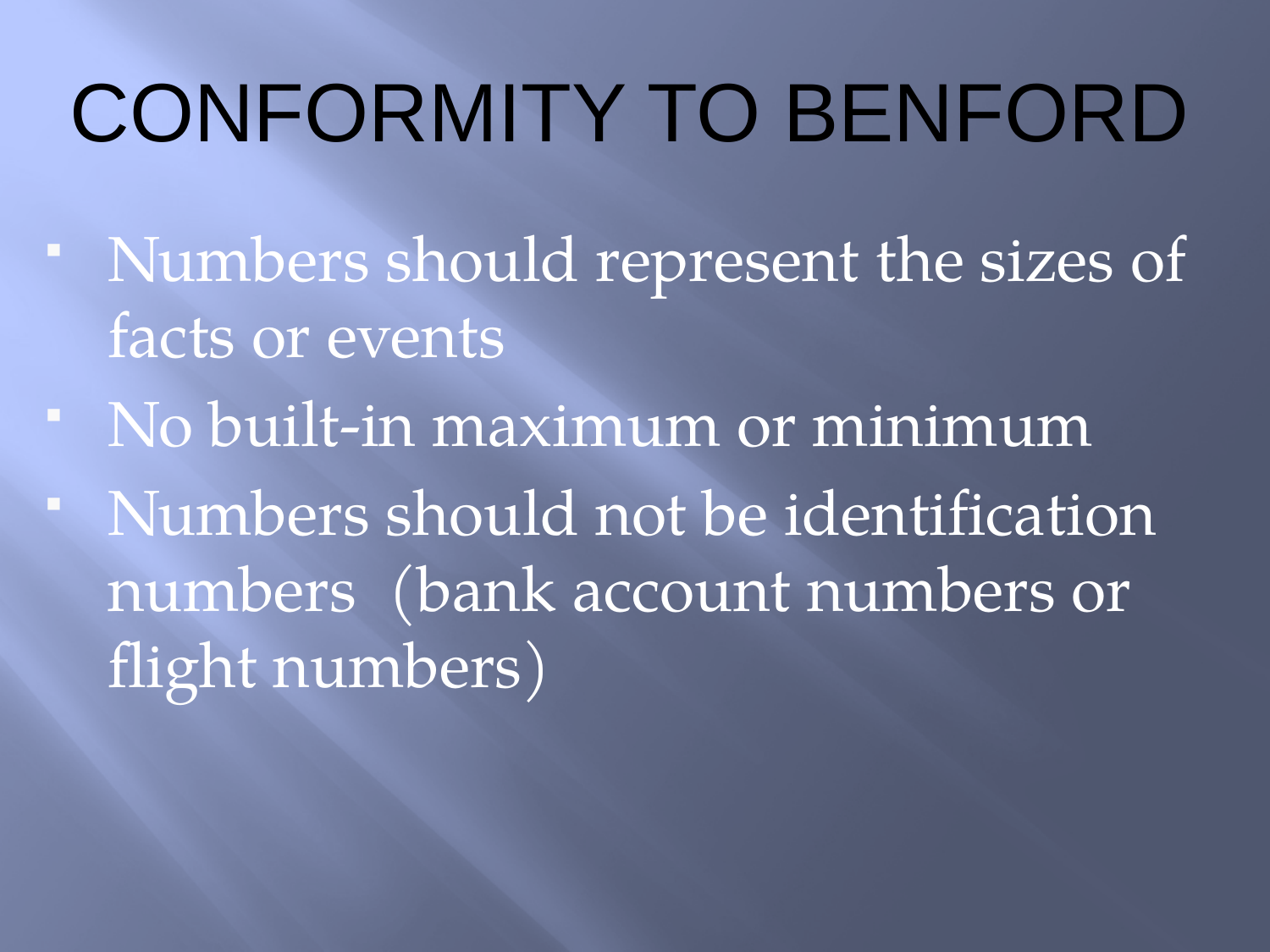

# conformity to Benford
Numbers should represent the sizes of facts or events
No built-in maximum or minimum
Numbers should not be identification numbers  (bank account numbers or flight numbers)